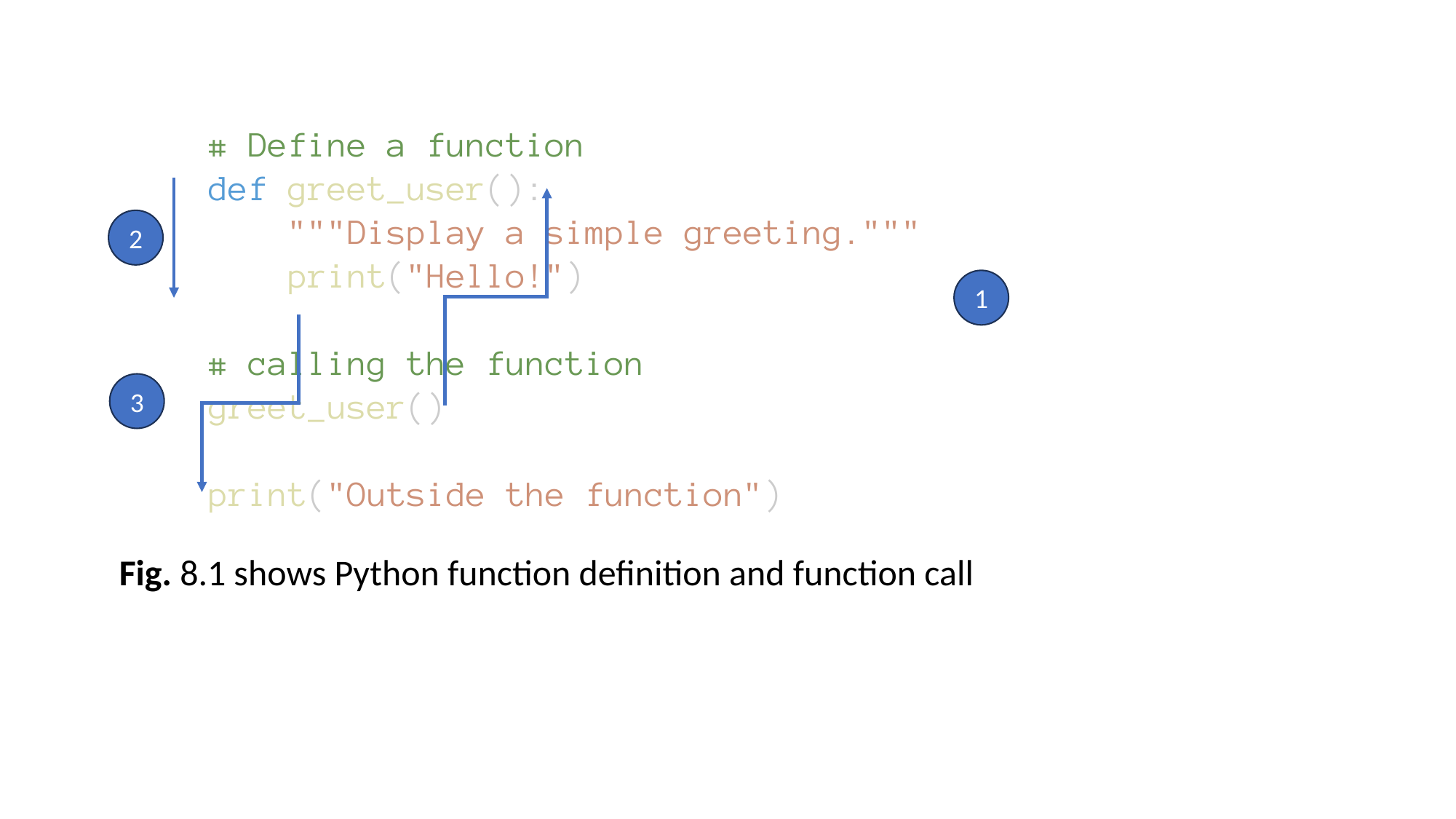

# Define a function
def greet_user():
    """Display a simple greeting."""
    print("Hello!")
# calling the function
greet_user()

print("Outside the function")

2
1
3
Fig. 8.1 shows Python function definition and function call